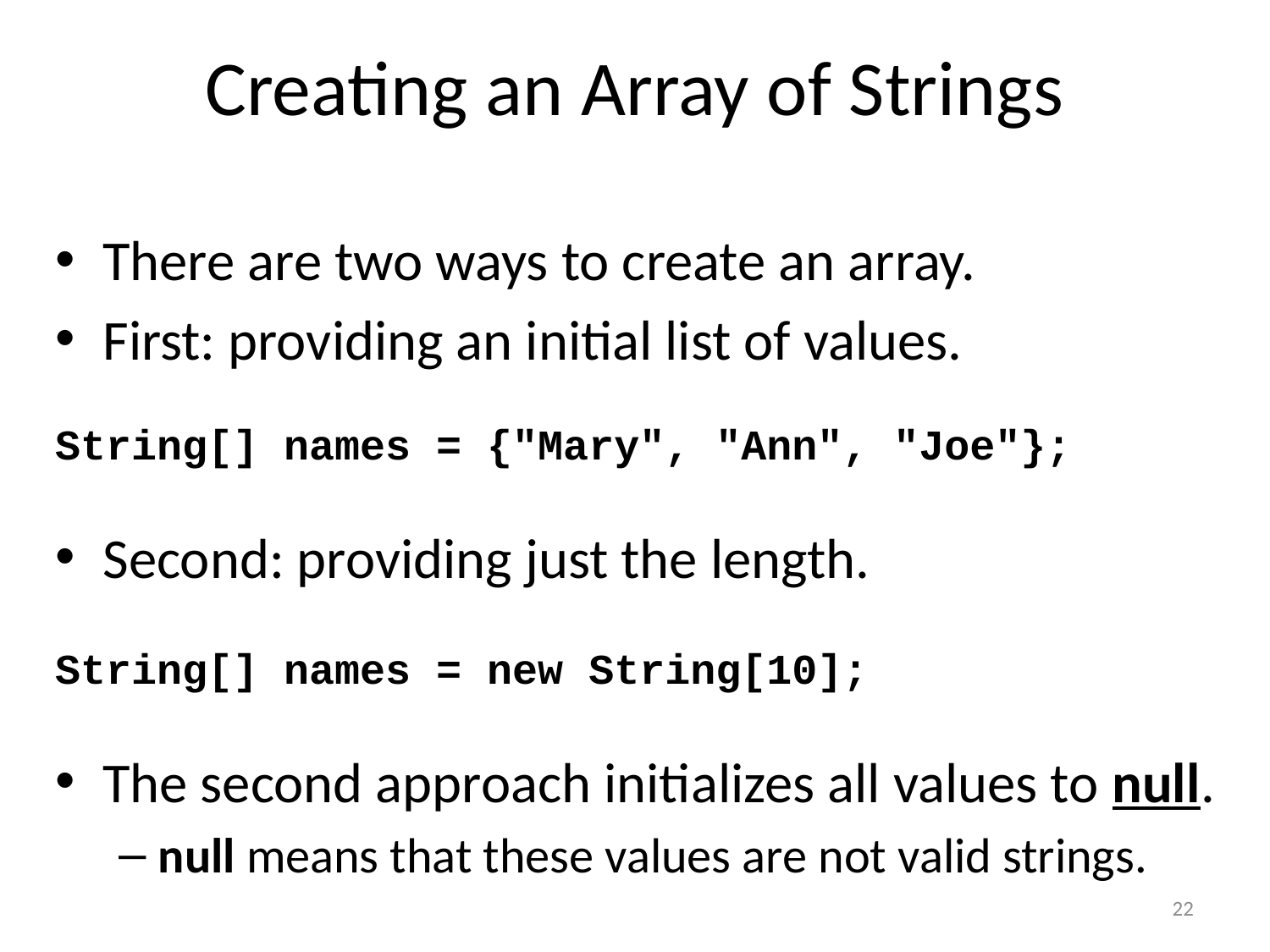

# Creating an Array of Strings
There are two ways to create an array.
First: providing an initial list of values.
String[] names = {"Mary", "Ann", "Joe"};
Second: providing just the length.
String[] names = new String[10];
The second approach initializes all values to null.
null means that these values are not valid strings.

22